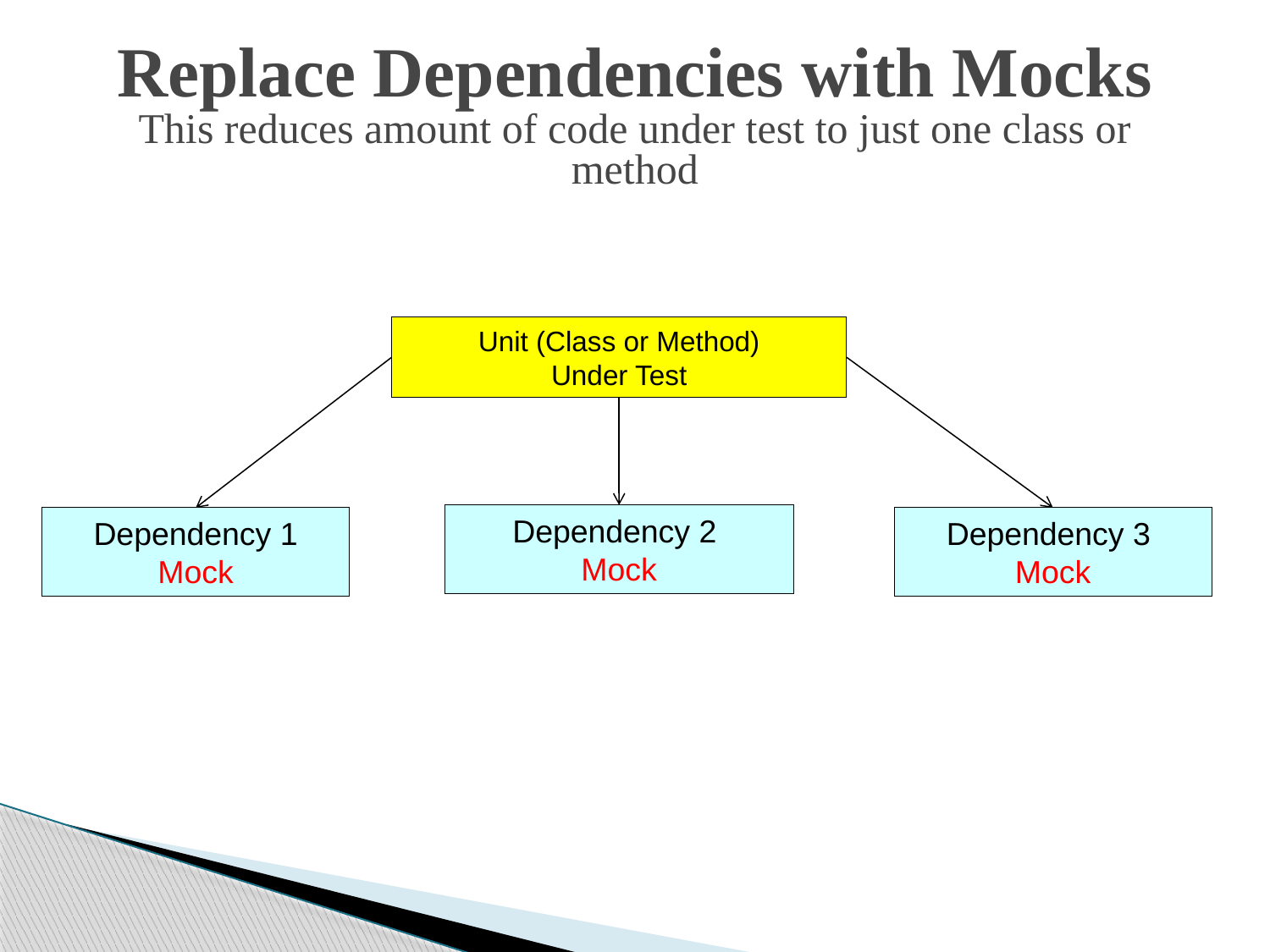

# Replace Dependencies with Mocks This reduces amount of code under test to just one class or method
Unit (Class or Method)
Under Test
Dependency 2
Mock
Dependency 1 Mock
Dependency 3
Mock